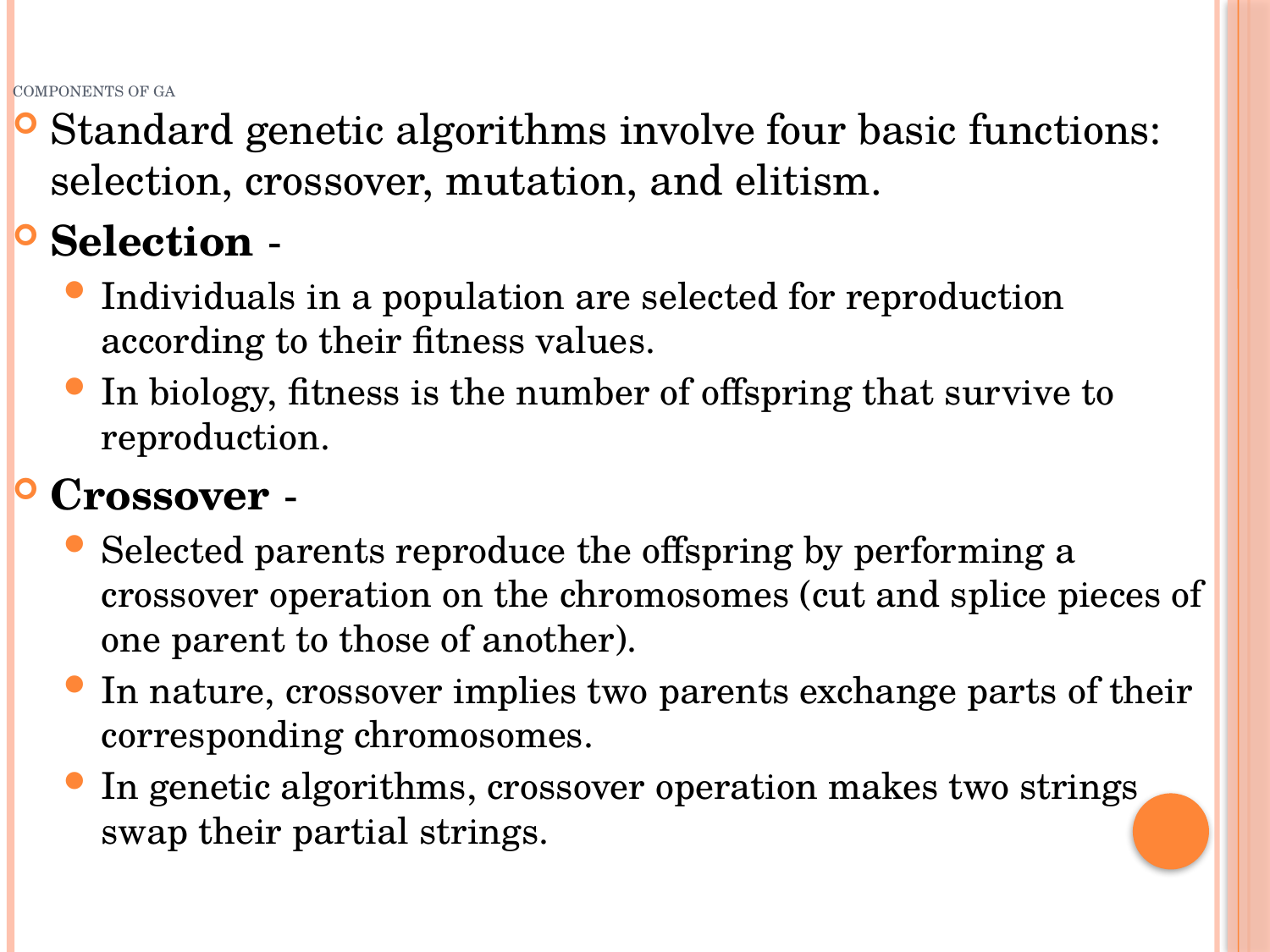

# Components of GA
Standard genetic algorithms involve four basic functions: selection, crossover, mutation, and elitism.
Selection -
Individuals in a population are selected for reproduction according to their fitness values.
In biology, fitness is the number of offspring that survive to reproduction.
Crossover -
Selected parents reproduce the offspring by performing a crossover operation on the chromosomes (cut and splice pieces of one parent to those of another).
In nature, crossover implies two parents exchange parts of their corresponding chromosomes.
In genetic algorithms, crossover operation makes two strings swap their partial strings.